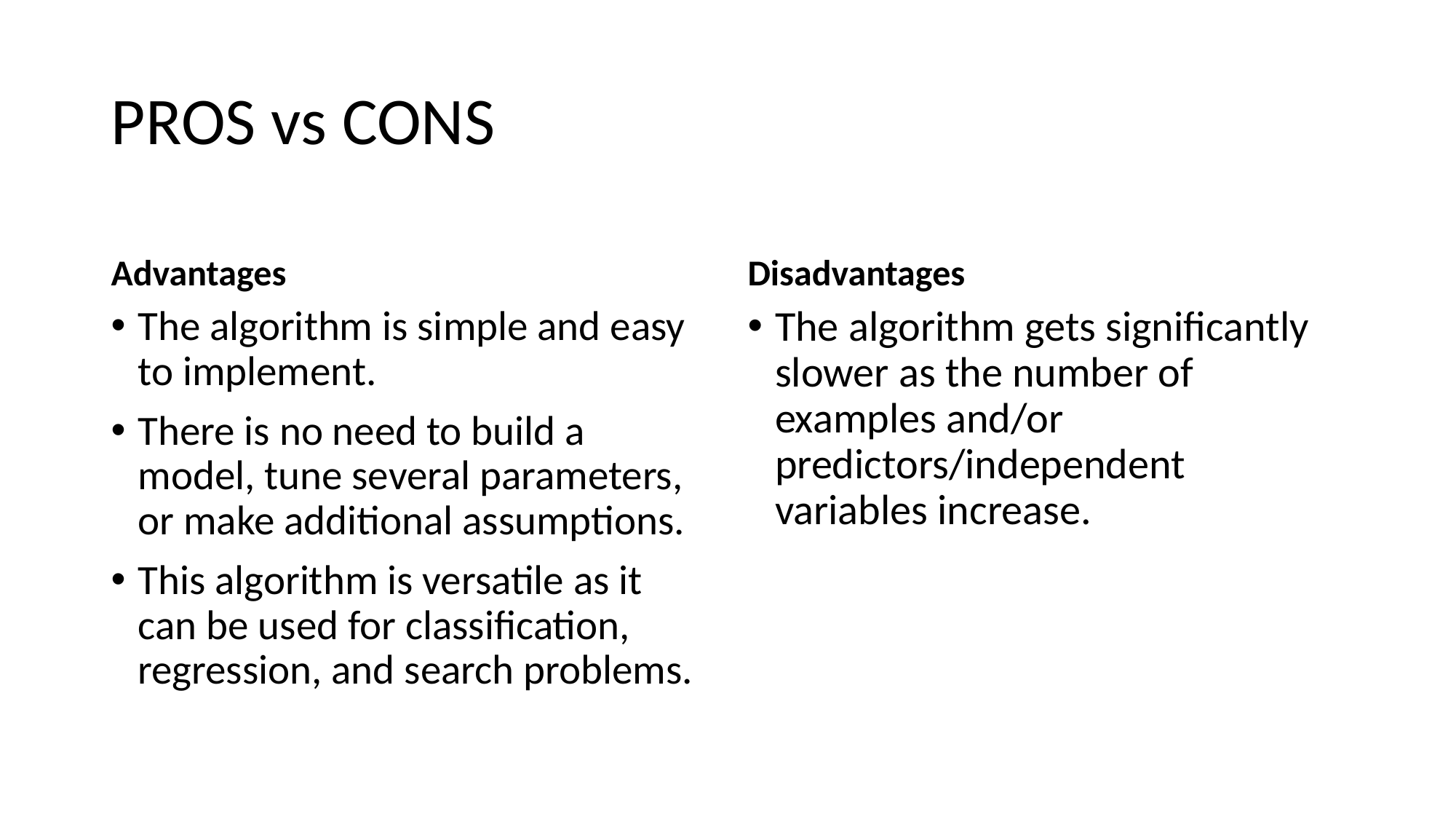

# PROS vs CONS
Advantages
Disadvantages
The algorithm is simple and easy to implement.
There is no need to build a model, tune several parameters, or make additional assumptions.
This algorithm is versatile as it can be used for classification, regression, and search problems.

The algorithm gets significantly slower as the number of examples and/or predictors/independent variables increase.